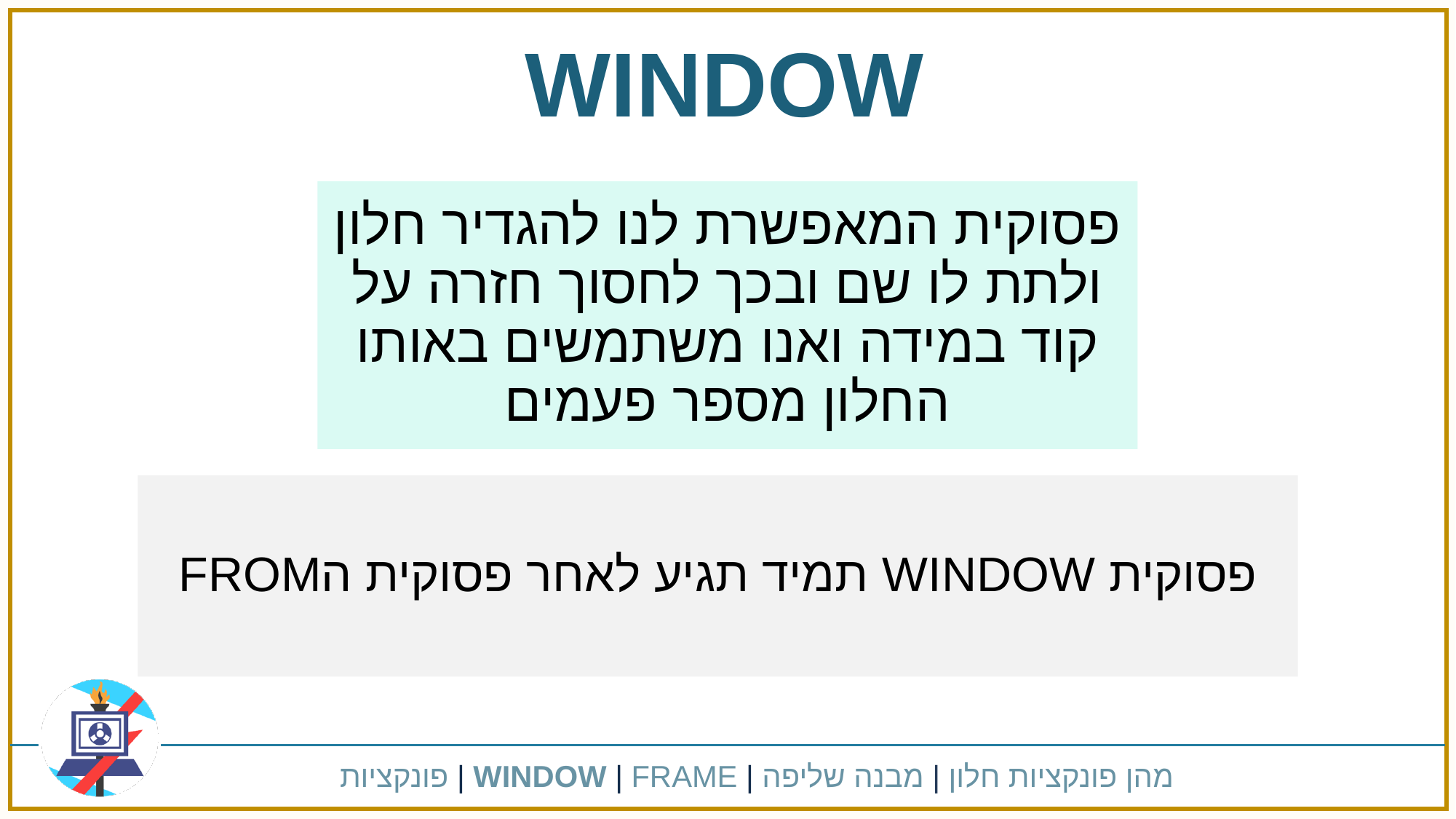

WINDOW
פסוקית המאפשרת לנו להגדיר חלון ולתת לו שם ובכך לחסוך חזרה על קוד במידה ואנו משתמשים באותו החלון מספר פעמים
פסוקית WINDOW תמיד תגיע לאחר פסוקית הFROM
מהן פונקציות חלון | מבנה שליפה | WINDOW | FRAME | פונקציות